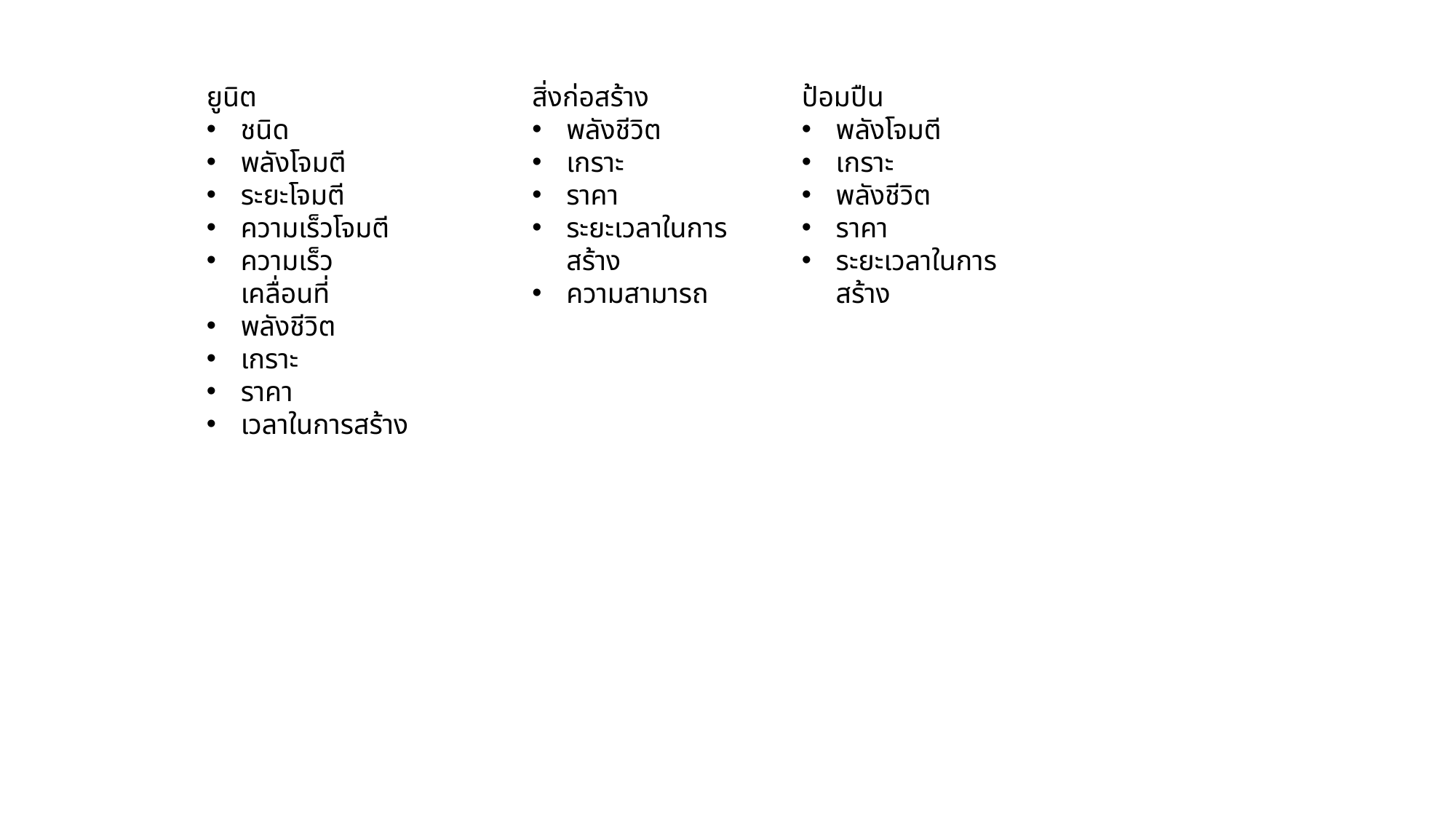

ยูนิต
ชนิด
พลังโจมตี
ระยะโจมตี
ความเร็วโจมตี
ความเร็วเคลื่อนที่
พลังชีวิต
เกราะ
ราคา
เวลาในการสร้าง
สิ่งก่อสร้าง
พลังชีวิต
เกราะ
ราคา
ระยะเวลาในการสร้าง
ความสามารถ
ป้อมปืน
พลังโจมตี
เกราะ
พลังชีวิต
ราคา
ระยะเวลาในการสร้าง